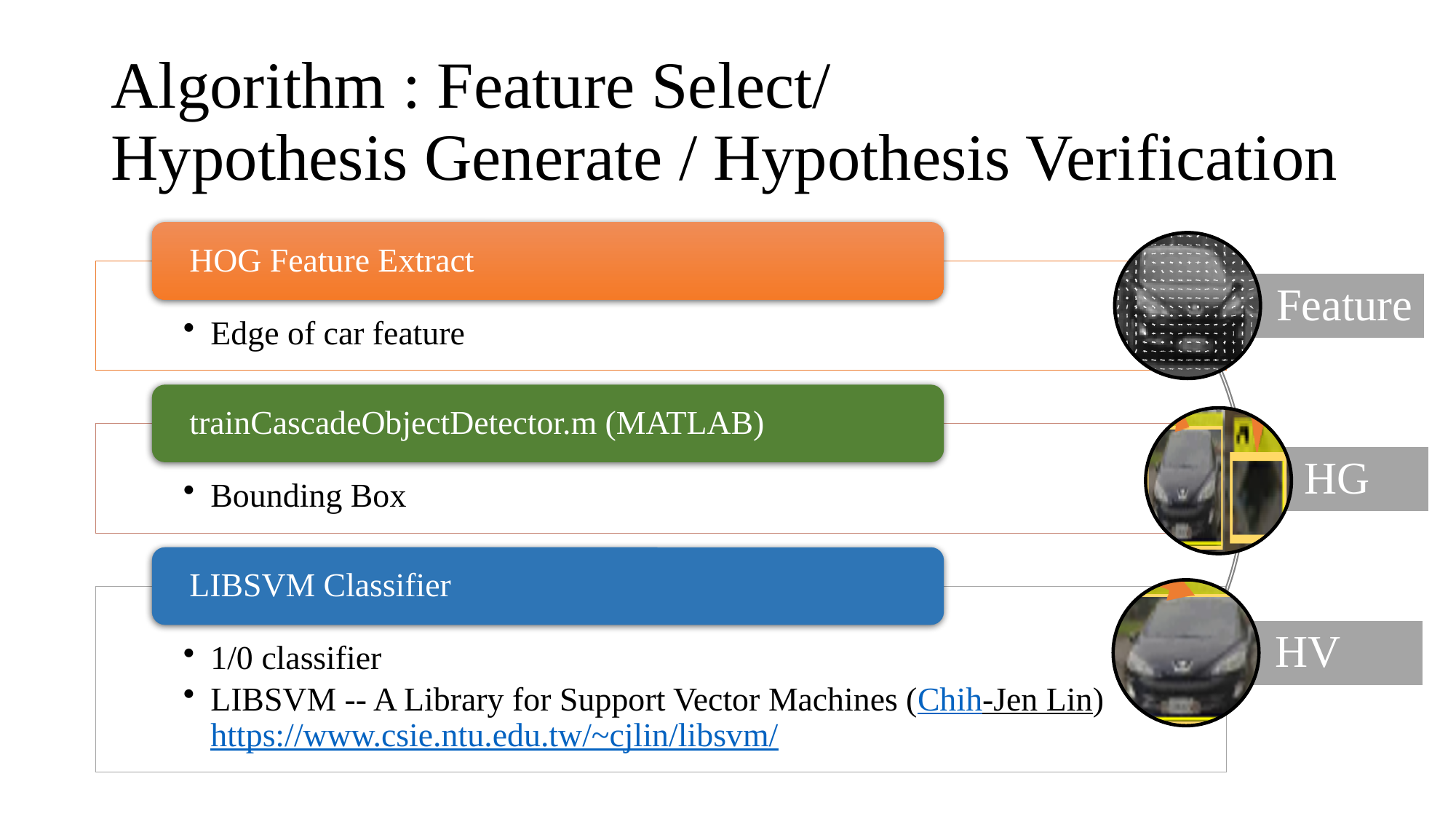

# Algorithm : Feature Select/ Hypothesis Generate / Hypothesis Verification
Feature
HG
HV
Edge of car feature
HOG Feature Extract
Bounding Box
trainCascadeObjectDetector.m (MATLAB)
1/0 classifier
LIBSVM -- A Library for Support Vector Machines (Chih-Jen Lin)
https://www.csie.ntu.edu.tw/~cjlin/libsvm/
LIBSVM Classifier